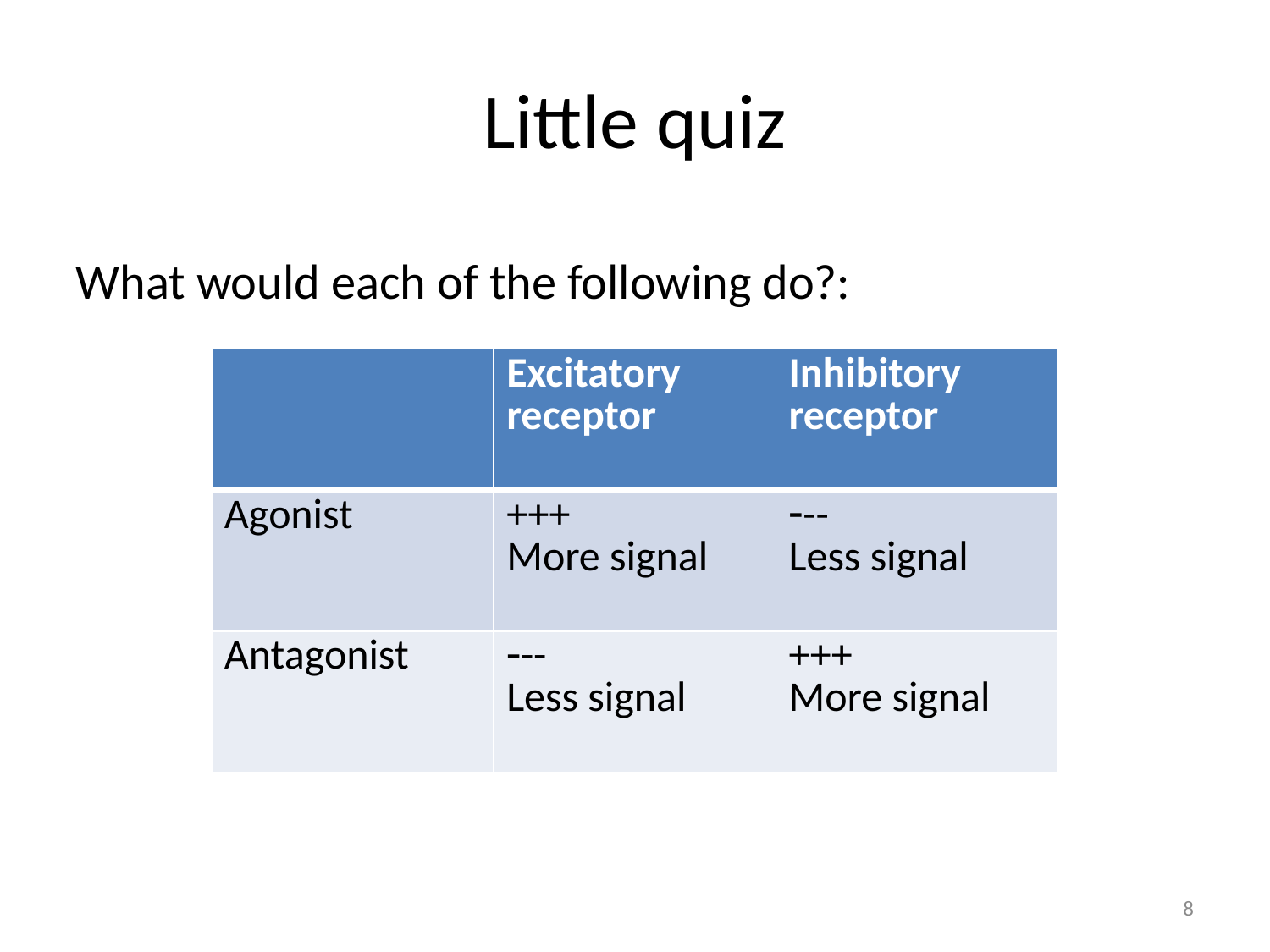

# Little quiz
What would each of the following do?:
|  | Excitatory receptor | Inhibitory receptor |
| --- | --- | --- |
| Agonist | +++ More signal | -- Less signal |
| Antagonist | -- Less signal | +++ More signal |
8